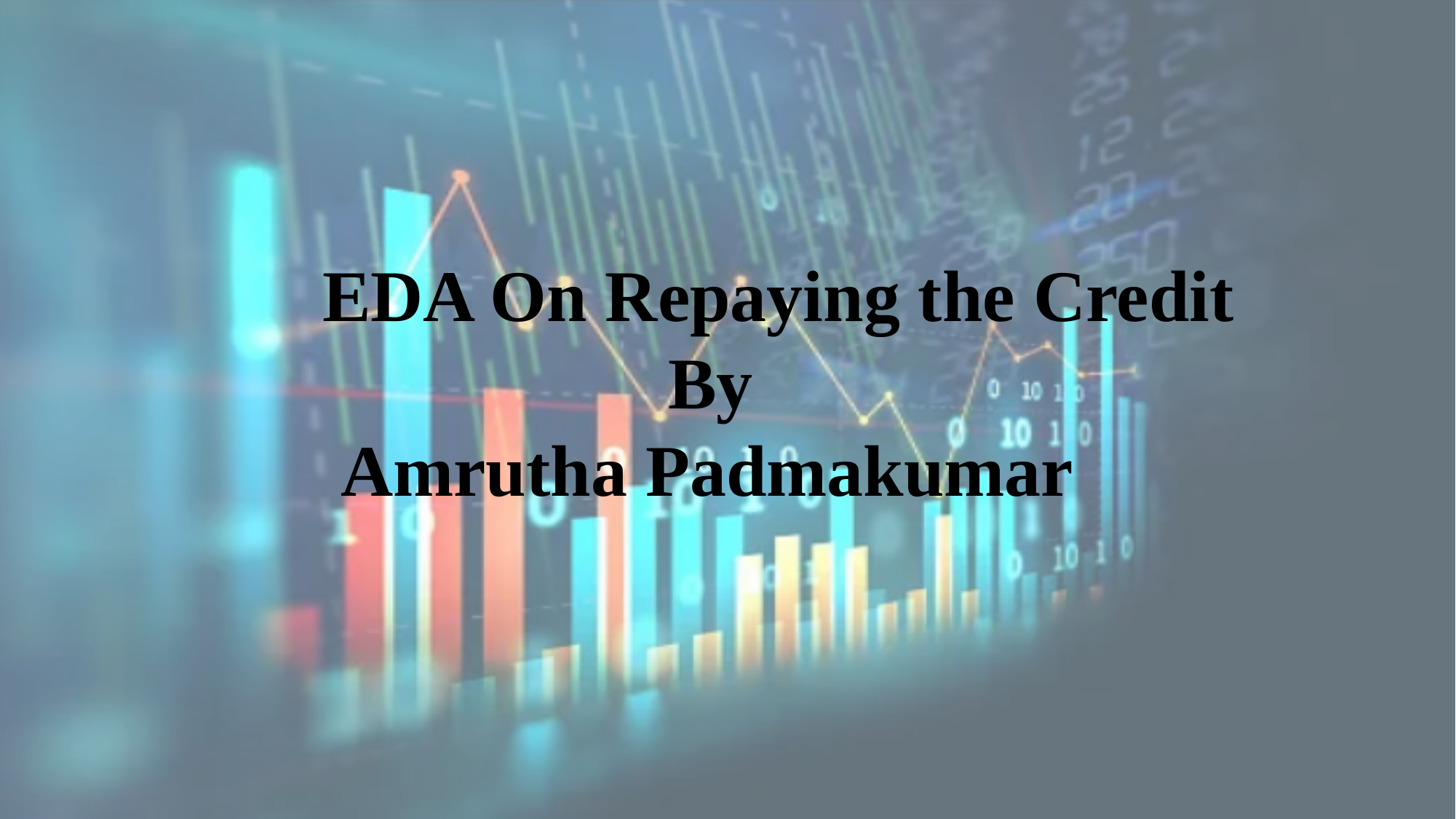

EDA On Repaying the Credit
                   By
 Amrutha Padmakumar